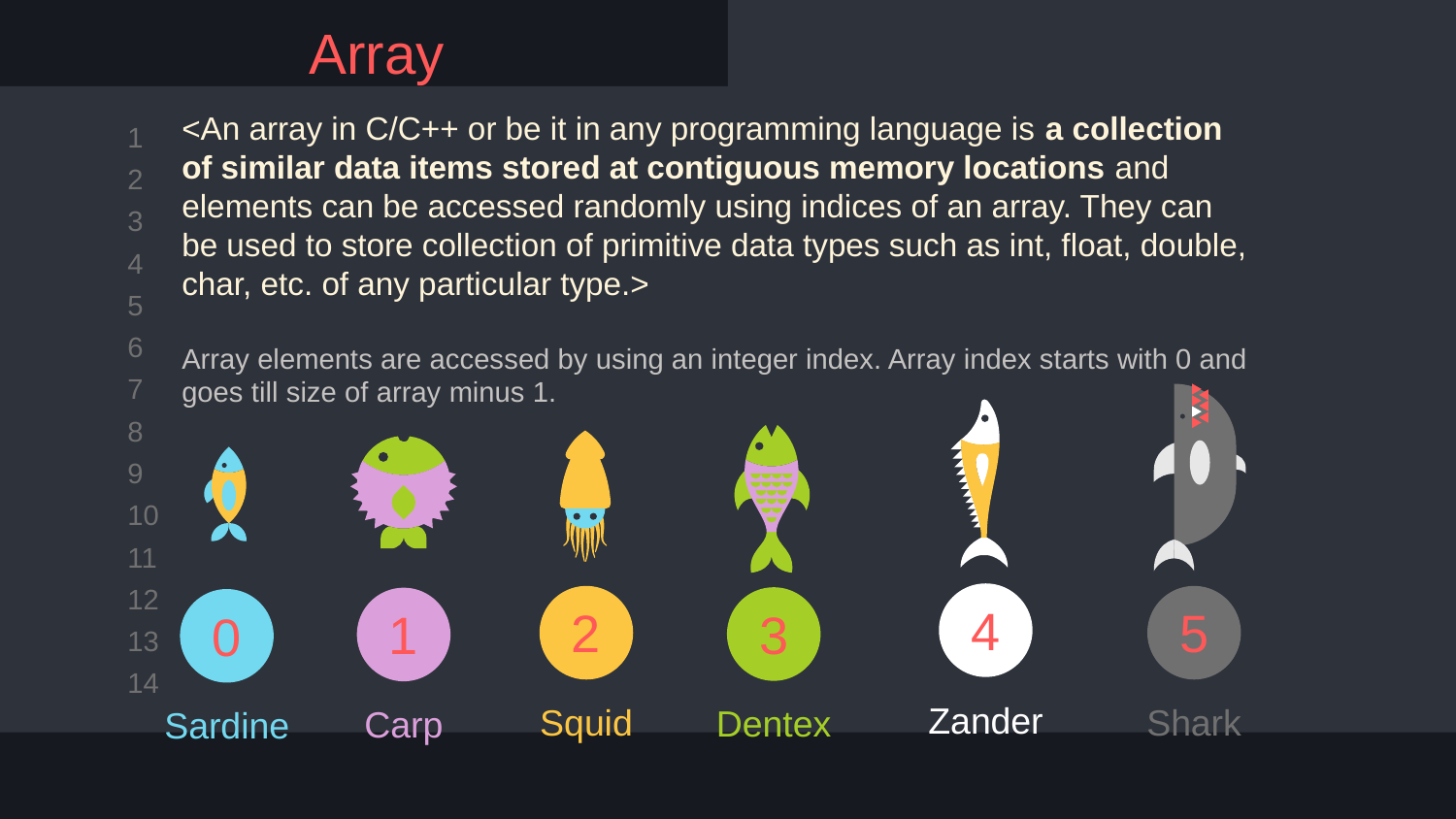

# Array
<An array in C/C++ or be it in any programming language is a collection of similar data items stored at contiguous memory locations and elements can be accessed randomly using indices of an array. They can be used to store collection of primitive data types such as int, float, double, char, etc. of any particular type.>

Array elements are accessed by using an integer index. Array index starts with 0 and goes till size of array minus 1.
4
Zander
2
Squid
5
Shark
3
Dentex
1
Carp

0
Sardine